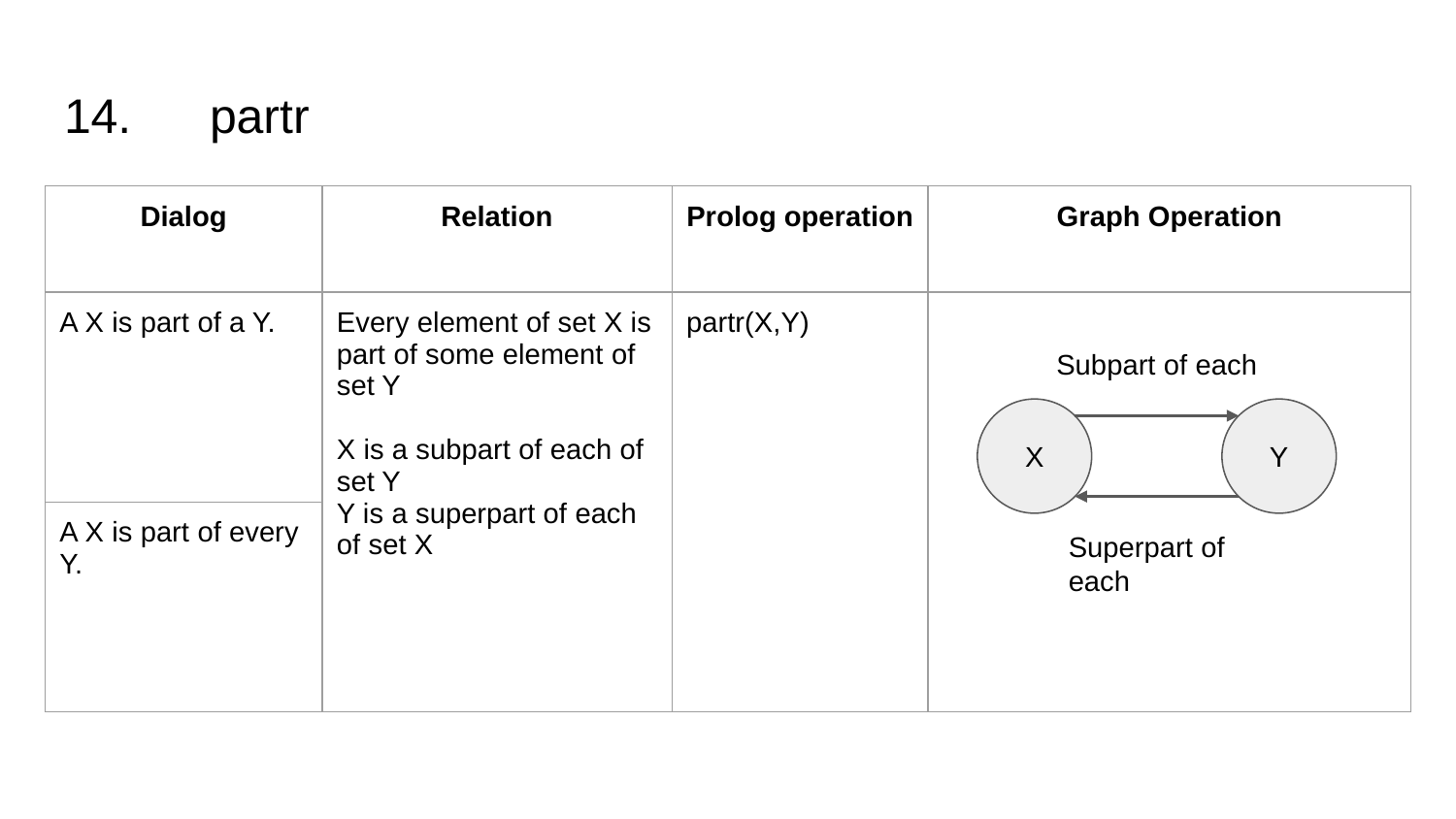

# 14.	partr
| Dialog | Relation | Prolog operation | Graph Operation |
| --- | --- | --- | --- |
| A X is part of a Y. | Every element of set X is part of some element of set Y X is a subpart of each of set Y Y is a superpart of each of set X | partr(X,Y) |  |
| A X is part of every Y. |  |  |  |
Subpart of each
X
Y
Superpart of each